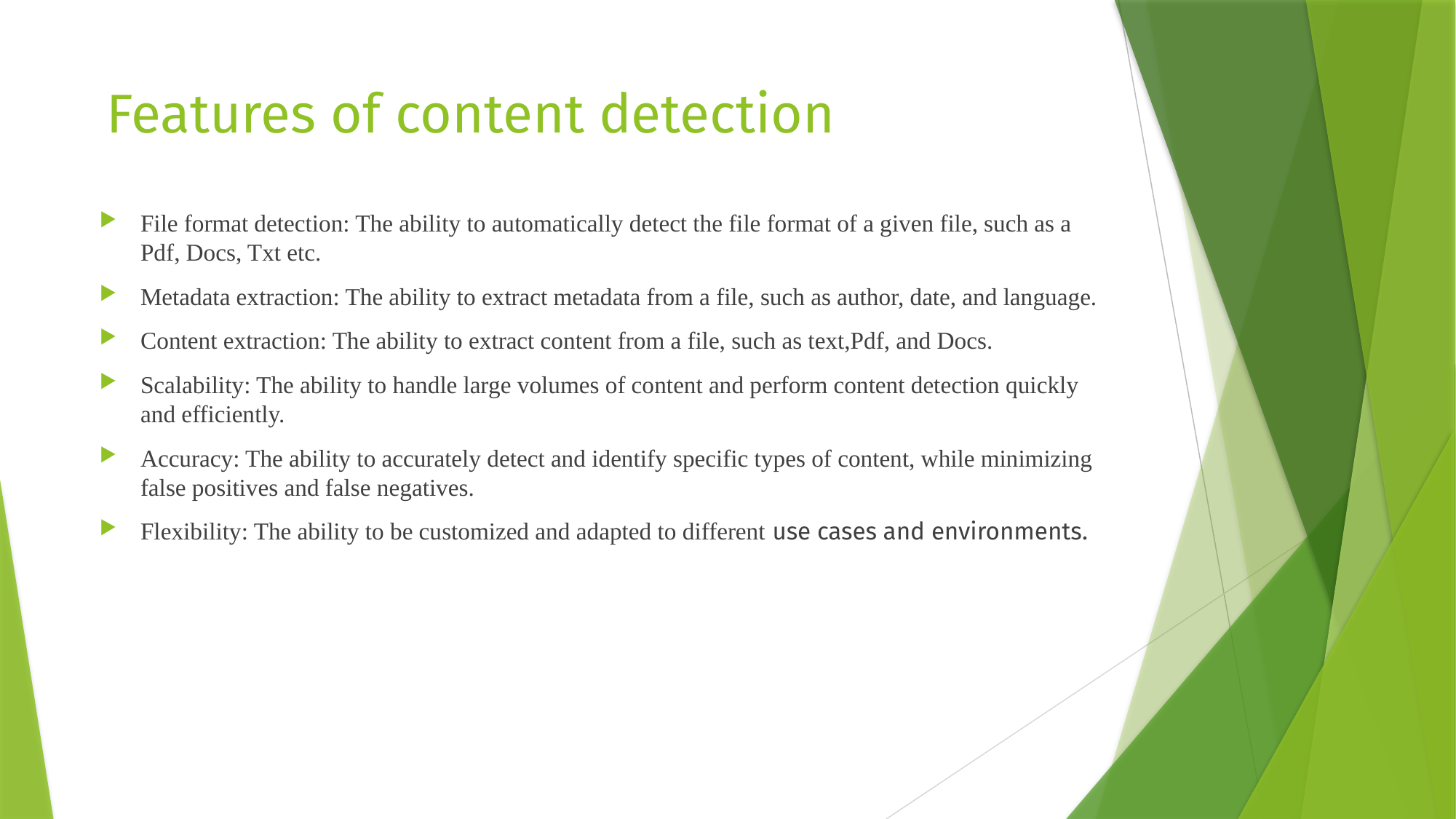

# Features of content detection
File format detection: The ability to automatically detect the file format of a given file, such as a Pdf, Docs, Txt etc.
Metadata extraction: The ability to extract metadata from a file, such as author, date, and language.
Content extraction: The ability to extract content from a file, such as text,Pdf, and Docs.
Scalability: The ability to handle large volumes of content and perform content detection quickly and efficiently.
Accuracy: The ability to accurately detect and identify specific types of content, while minimizing false positives and false negatives.
Flexibility: The ability to be customized and adapted to different use cases and environments.